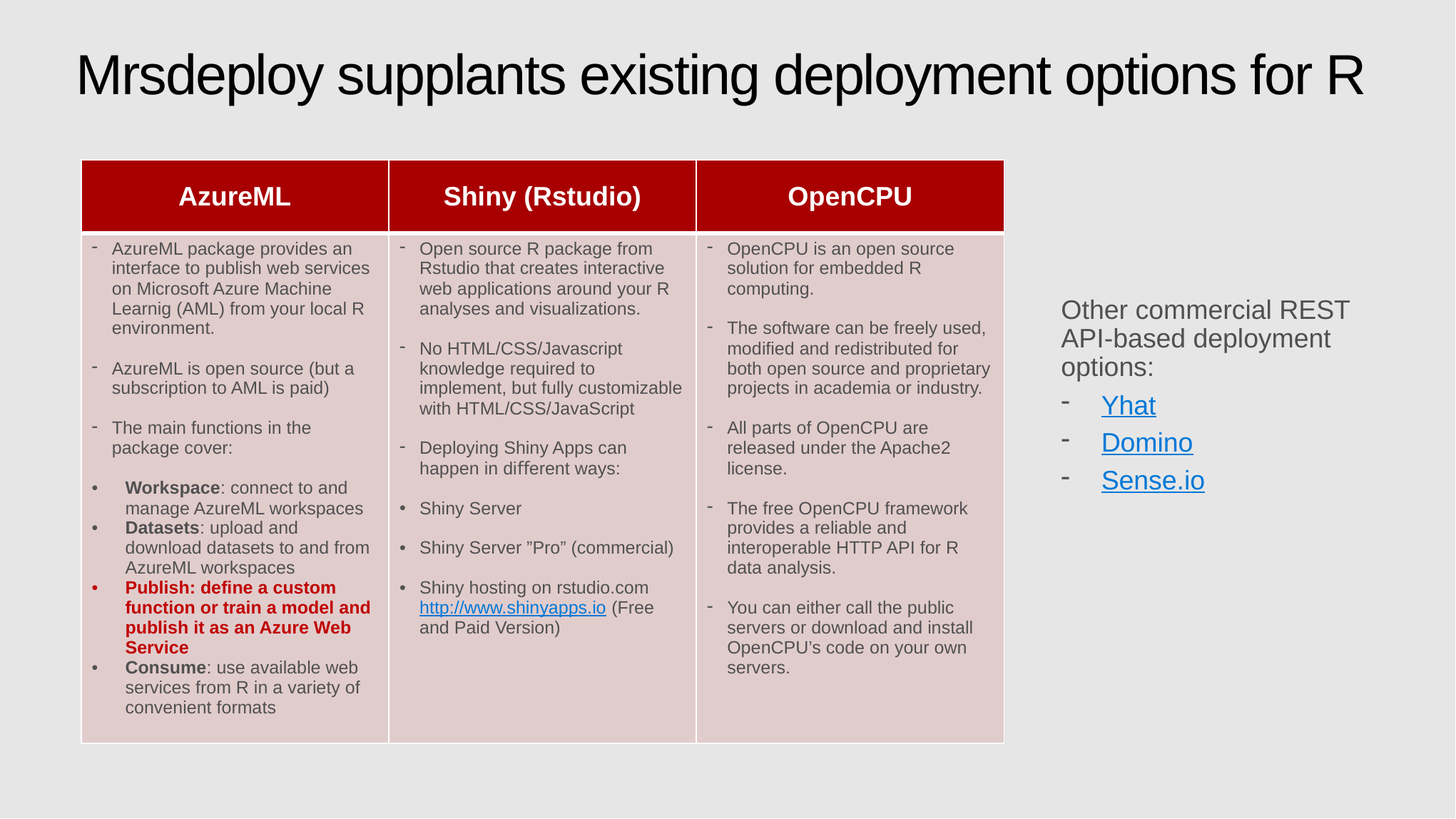

# Mrsdeploy supplants existing deployment options for R
| AzureML | Shiny (Rstudio) | OpenCPU |
| --- | --- | --- |
| AzureML package provides an interface to publish web services on Microsoft Azure Machine Learnig (AML) from your local R environment. AzureML is open source (but a subscription to AML is paid) The main functions in the package cover: Workspace: connect to and manage AzureML workspaces Datasets: upload and download datasets to and from AzureML workspaces Publish: define a custom function or train a model and publish it as an Azure Web Service Consume: use available web services from R in a variety of convenient formats | Open source R package from Rstudio that creates interactive web applications around your R analyses and visualizations. No HTML/CSS/Javascript knowledge required to implement, but fully customizable with HTML/CSS/JavaScript Deploying Shiny Apps can happen in diﬀerent ways: Shiny Server Shiny Server ”Pro” (commercial) Shiny hosting on rstudio.com http://www.shinyapps.io (Free and Paid Version) | OpenCPU is an open source solution for embedded R computing. The software can be freely used, modified and redistributed for both open source and proprietary projects in academia or industry. All parts of OpenCPU are released under the Apache2 license. The free OpenCPU framework provides a reliable and interoperable HTTP API for R data analysis. You can either call the public servers or download and install OpenCPU’s code on your own servers. |
Other commercial REST API-based deployment options:
Yhat
Domino
Sense.io